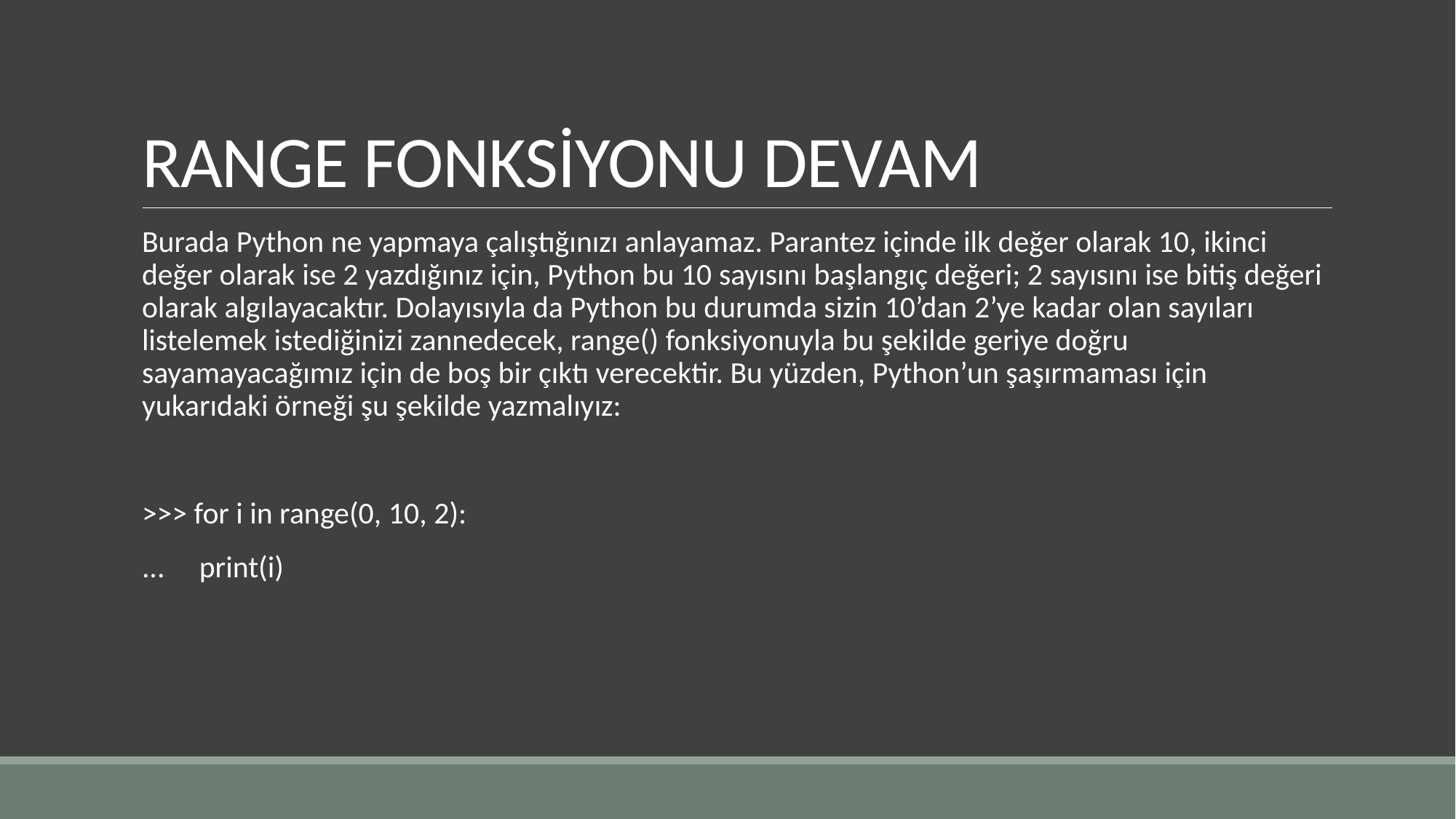

# RANGE FONKSİYONU DEVAM
Burada Python ne yapmaya çalıştığınızı anlayamaz. Parantez içinde ilk değer olarak 10, ikinci değer olarak ise 2 yazdığınız için, Python bu 10 sayısını başlangıç değeri; 2 sayısını ise bitiş değeri olarak algılayacaktır. Dolayısıyla da Python bu durumda sizin 10’dan 2’ye kadar olan sayıları listelemek istediğinizi zannedecek, range() fonksiyonuyla bu şekilde geriye doğru sayamayacağımız için de boş bir çıktı verecektir. Bu yüzden, Python’un şaşırmaması için yukarıdaki örneği şu şekilde yazmalıyız:

>>> for i in range(0, 10, 2):
...     print(i)